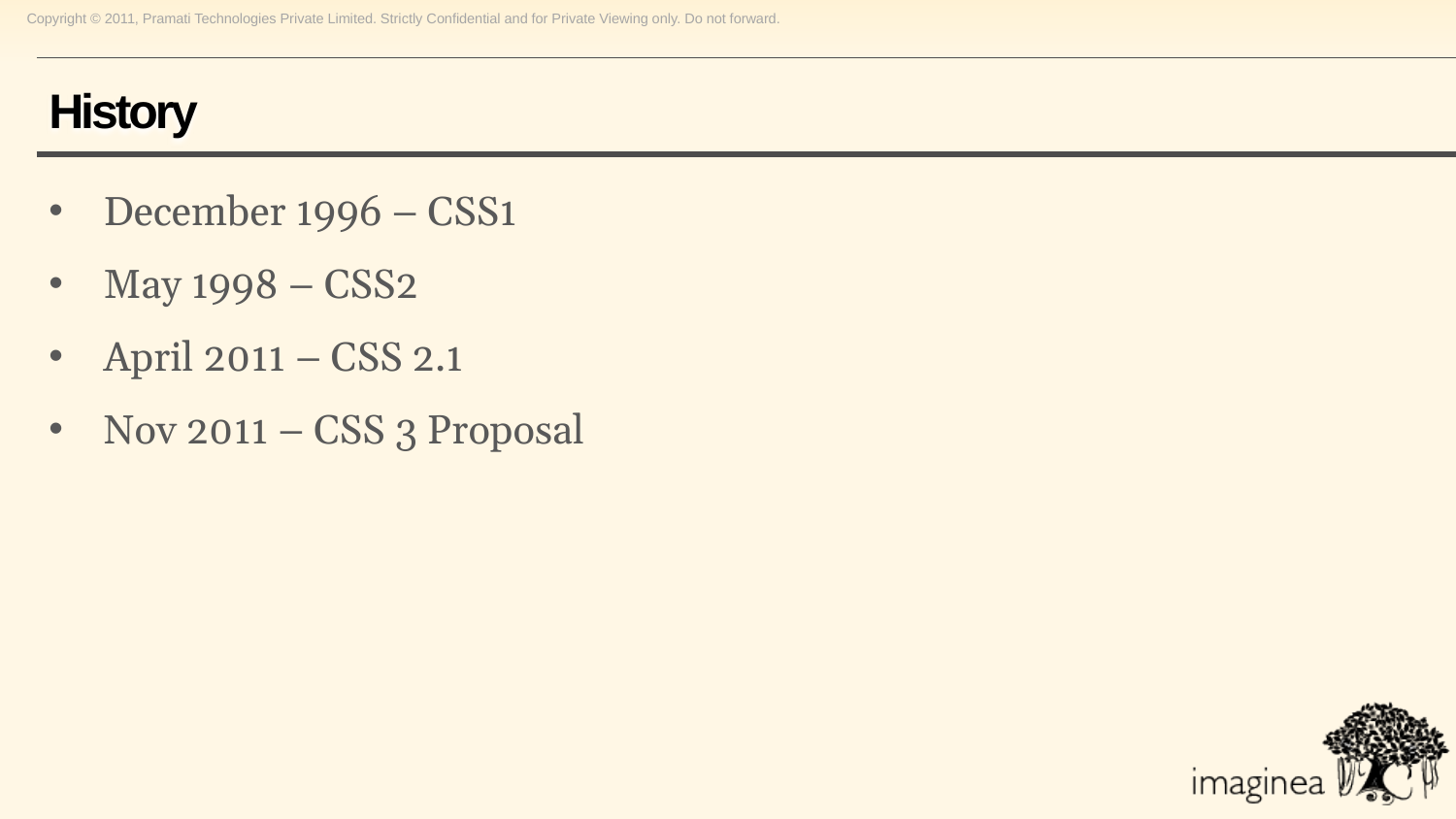

# History
December 1996 – CSS1
May 1998 – CSS2
April 2011 – CSS 2.1
Nov 2011 – CSS 3 Proposal